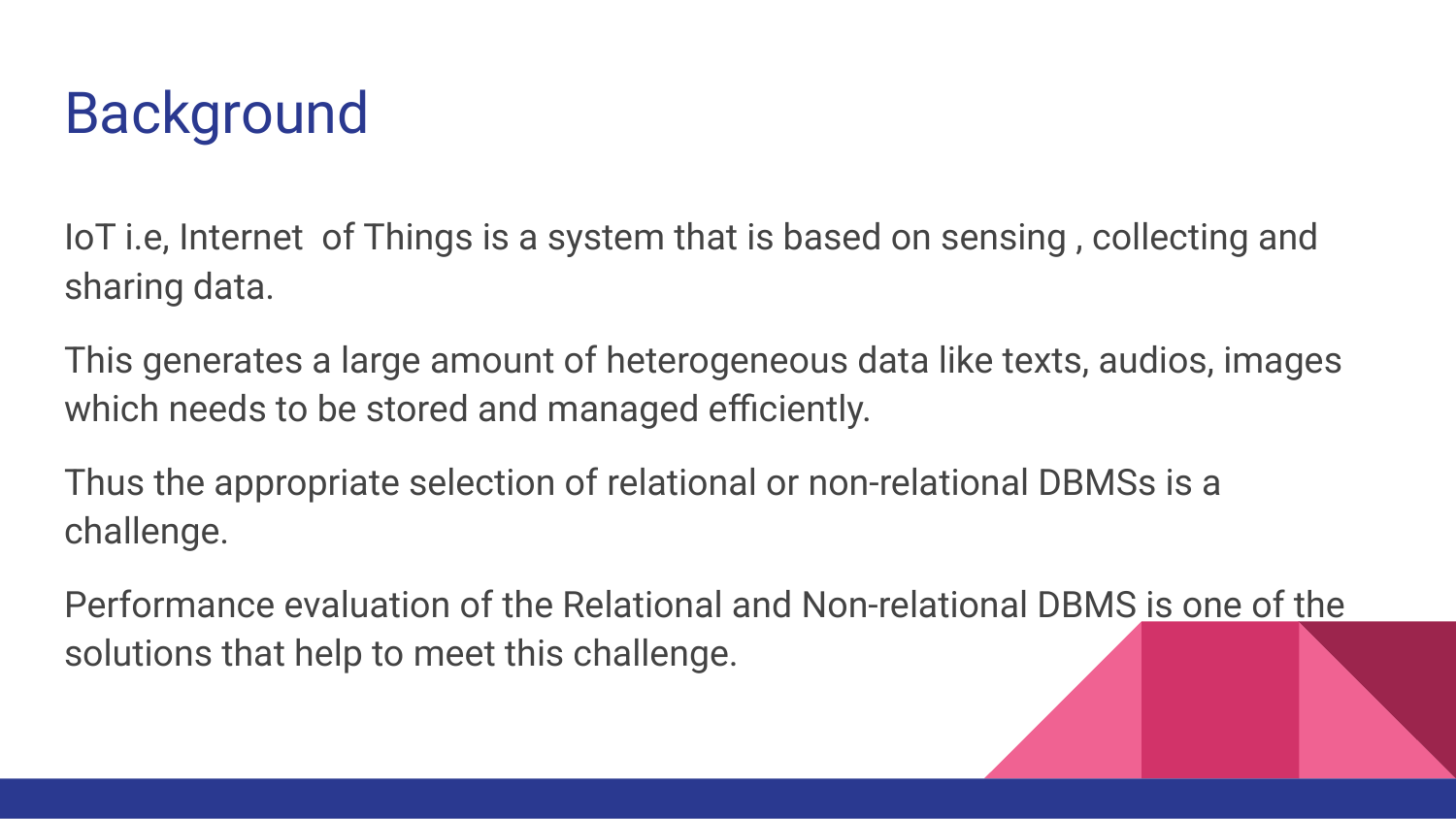

# Background
IoT i.e, Internet  of Things is a system that is based on sensing , collecting and sharing data.
This generates a large amount of heterogeneous data like texts, audios, images which needs to be stored and managed efficiently.
Thus the appropriate selection of relational or non-relational DBMSs is a challenge.
Performance evaluation of the Relational and Non-relational DBMS is one of the solutions that help to meet this challenge.